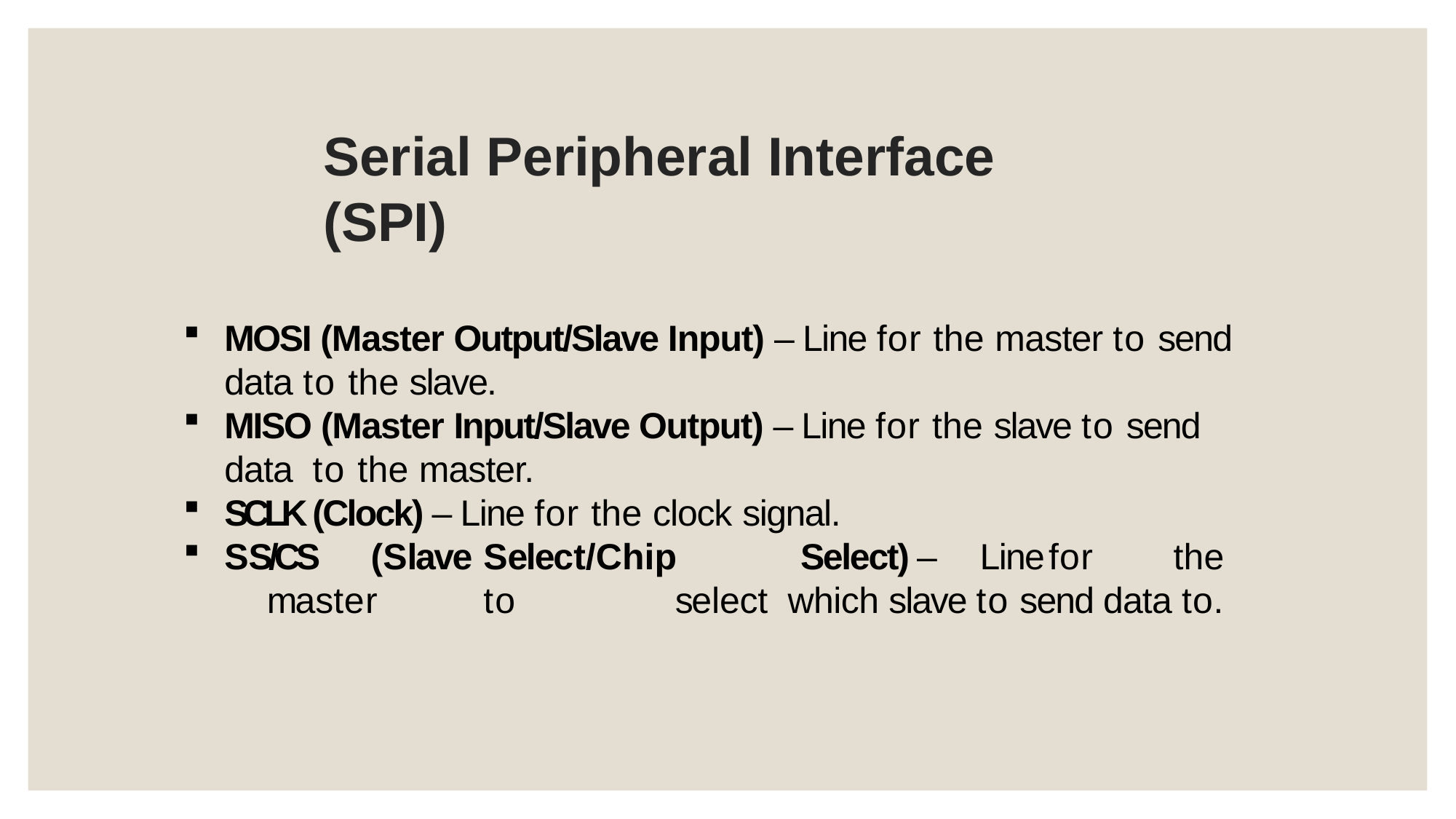

# Serial Peripheral Interface (SPI)
MOSI (Master Output/Slave Input) – Line for the master to send  data to the slave.
MISO (Master Input/Slave Output) – Line for the slave to send data  to the master.
SCLK (Clock) – Line for the clock signal.
SS/CS	(Slave	Select/Chip	Select)	–	Line	for	the	master	to	select  which slave to send data to.